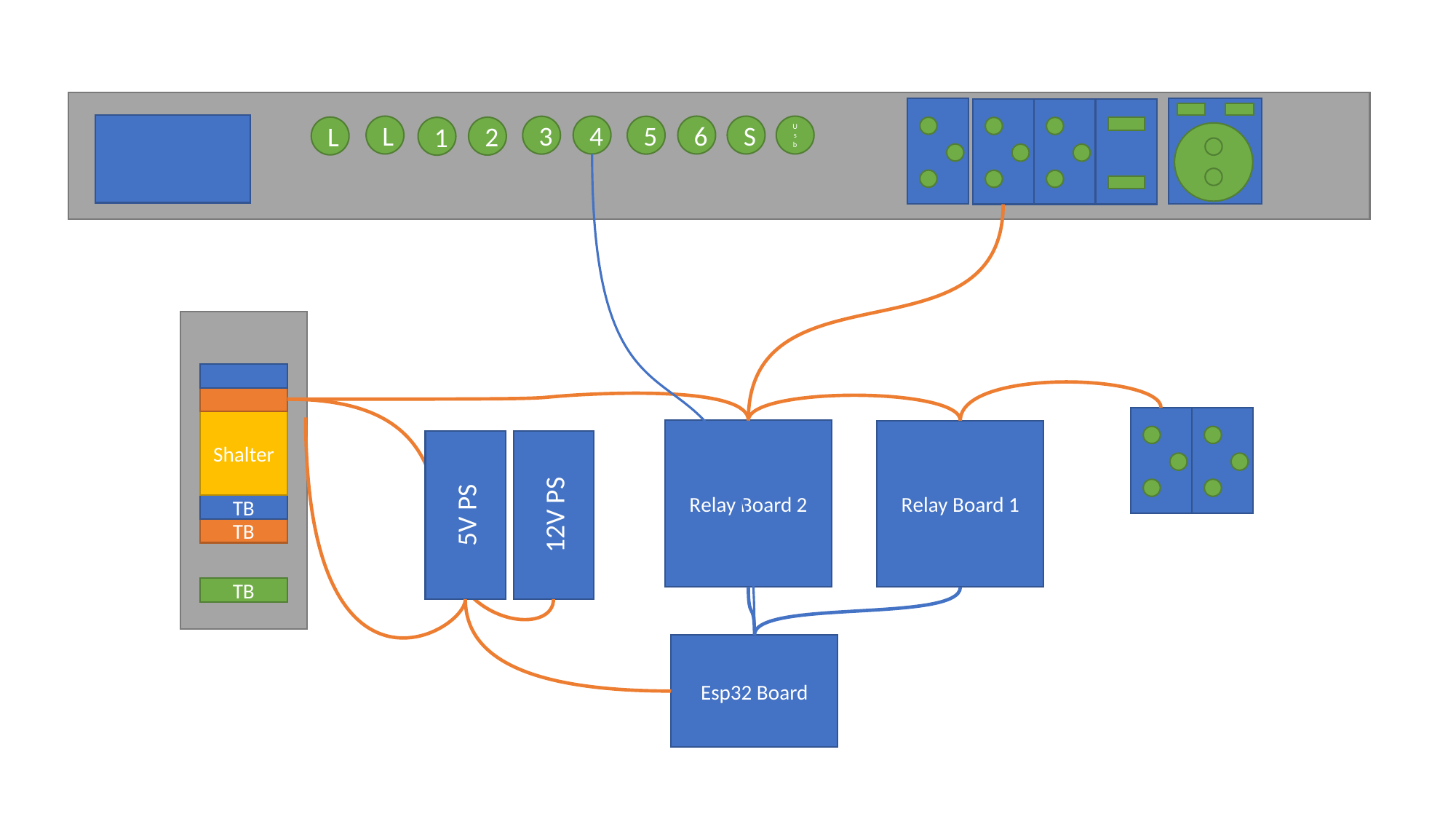

L
4
6
S
Usb
3
5
L
2
1

Shalter

TB
TB
TB

Relay Board 2
Relay Board 1
5V PS
12V PS
Esp32 Board